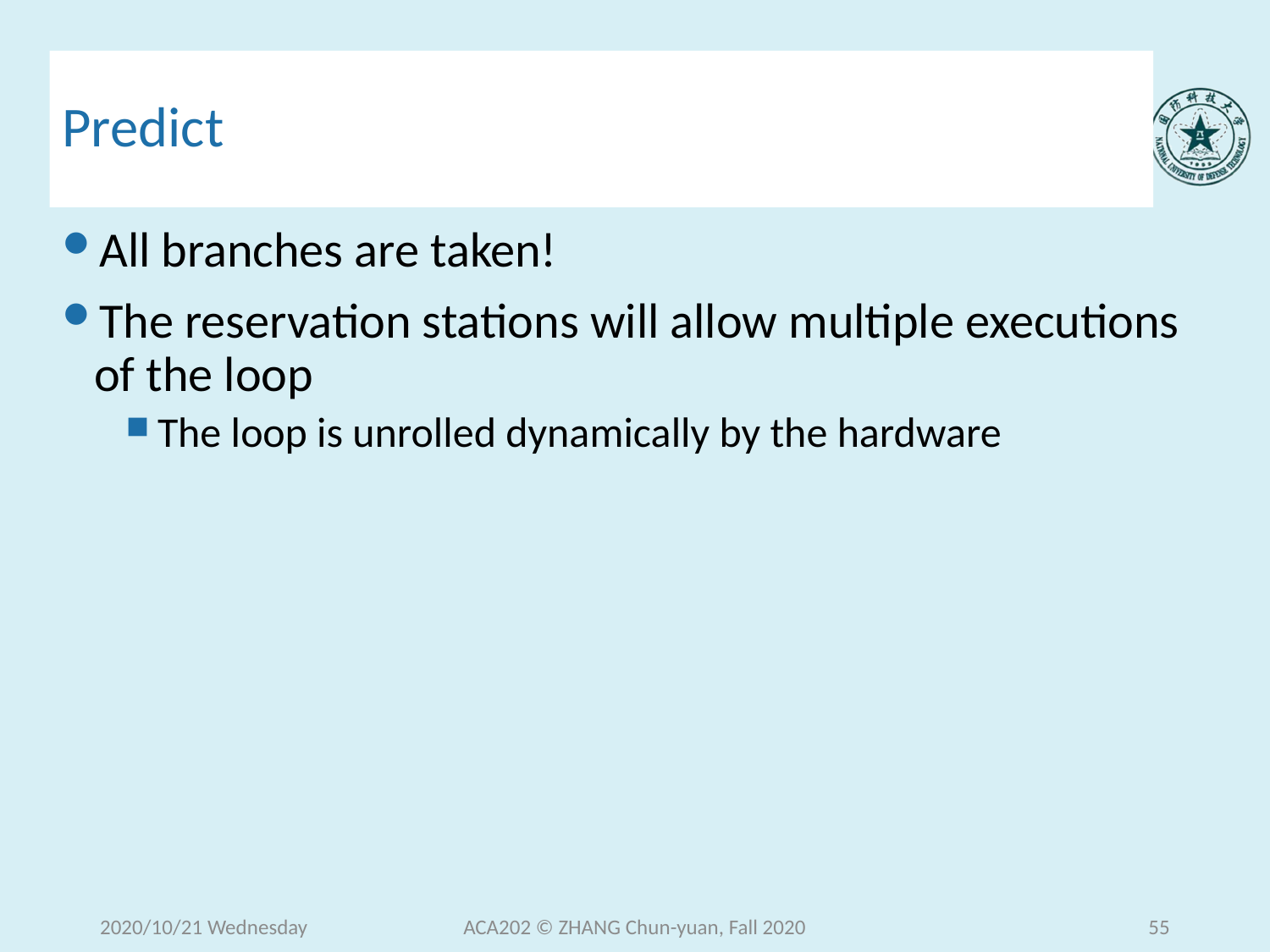

# Predict
All branches are taken!
The reservation stations will allow multiple executions of the loop
The loop is unrolled dynamically by the hardware
2020/10/21 Wednesday
ACA202 © ZHANG Chun-yuan, Fall 2020
55